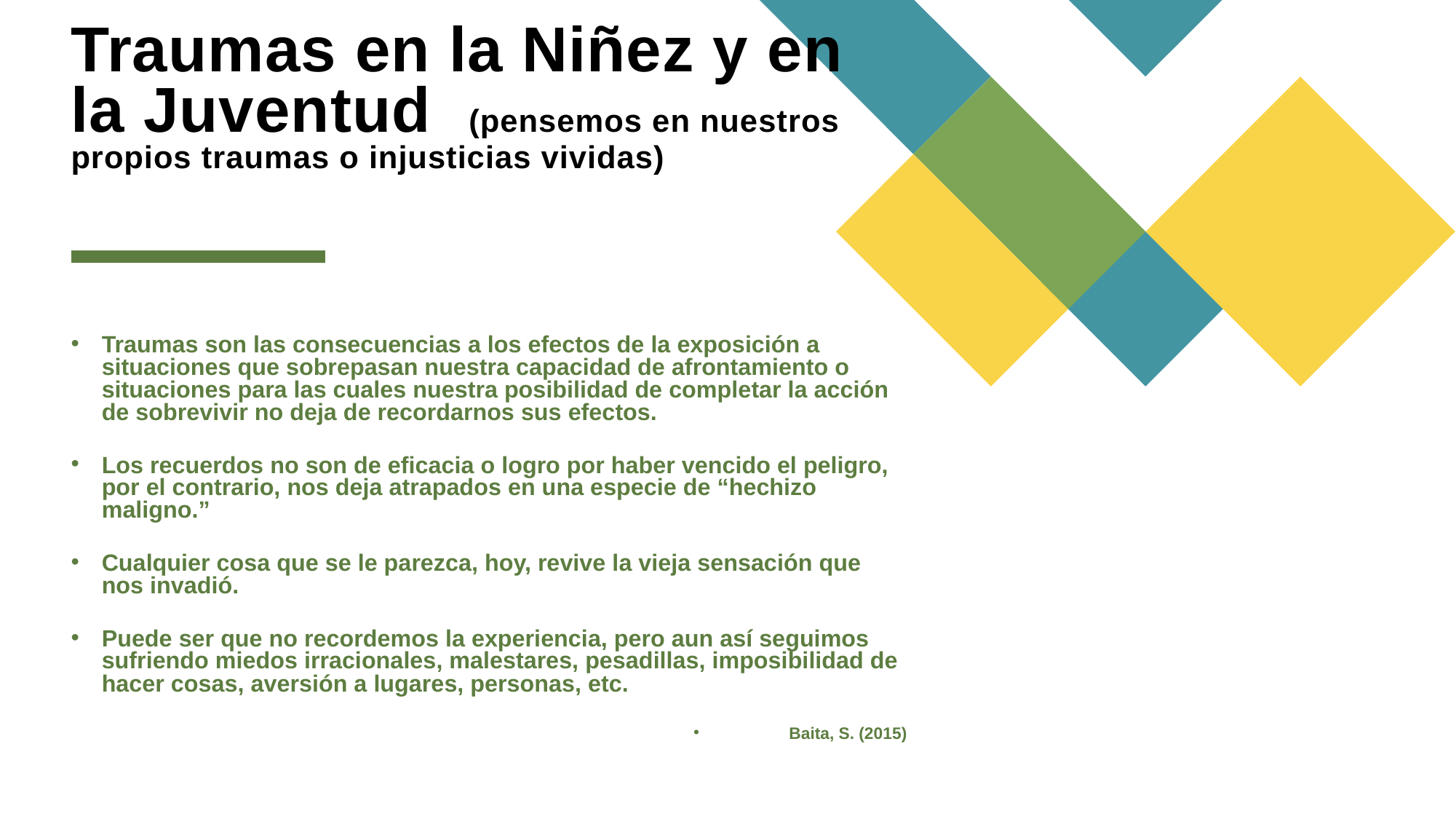

# Traumas en la Niñez y en la Juventud  (pensemos en nuestros propios traumas o injusticias vividas)
Traumas son las consecuencias a los efectos de la exposición a situaciones que sobrepasan nuestra capacidad de afrontamiento o situaciones para las cuales nuestra posibilidad de completar la acción de sobrevivir no deja de recordarnos sus efectos.
Los recuerdos no son de eficacia o logro por haber vencido el peligro, por el contrario, nos deja atrapados en una especie de “hechizo maligno.”
Cualquier cosa que se le parezca, hoy, revive la vieja sensación que nos invadió.
Puede ser que no recordemos la experiencia, pero aun así seguimos sufriendo miedos irracionales, malestares, pesadillas, imposibilidad de hacer cosas, aversión a lugares, personas, etc.
Baita, S. (2015)